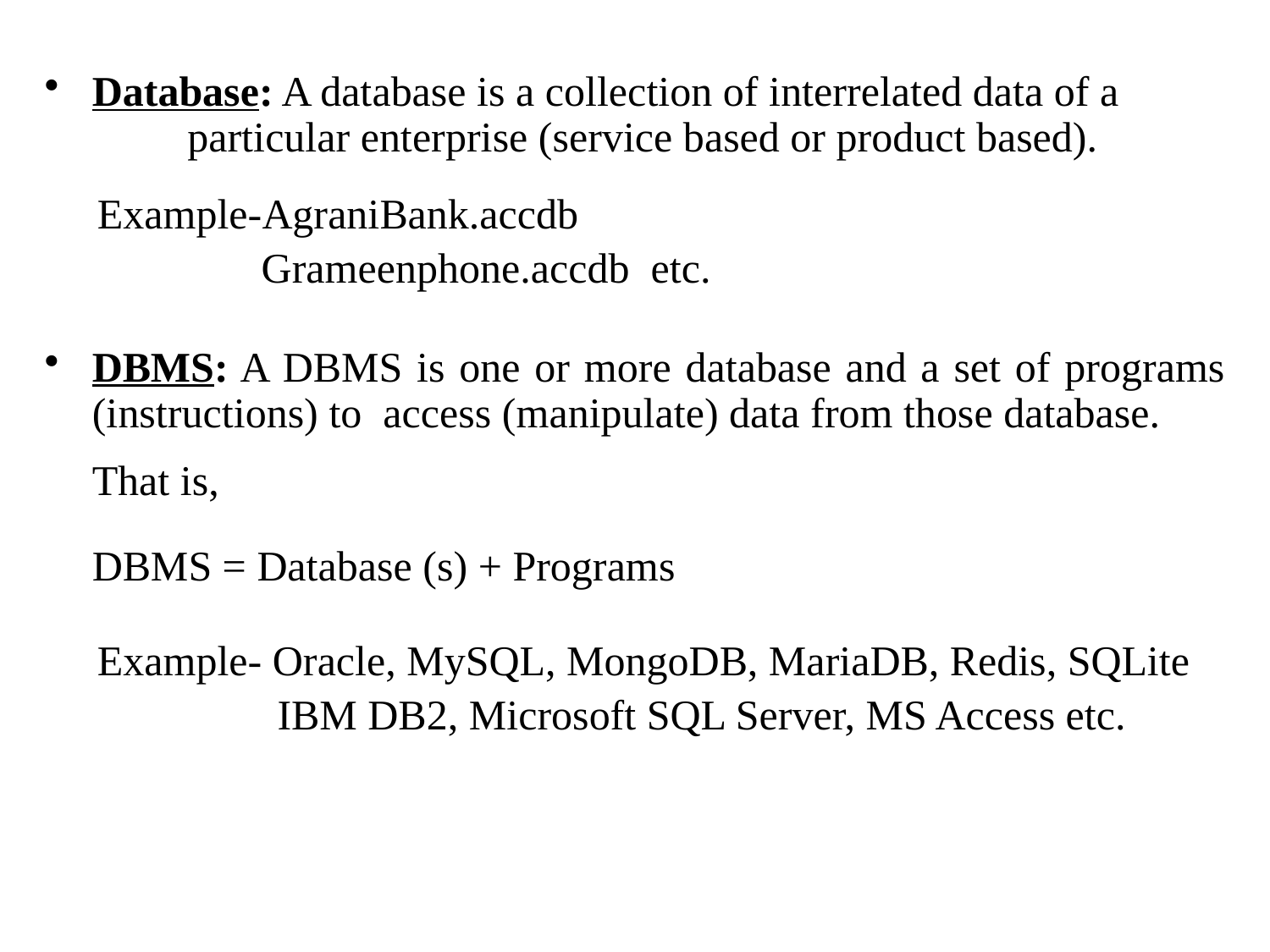

Database: A database is a collection of interrelated data of a                    particular enterprise (service based or product based).

     Example-AgraniBank.accdb
   	                Grameenphone.accdb  etc.

DBMS: A DBMS is one or more database and a set of programs (instructions) to  access (manipulate) data from those database.

	That is,

	DBMS = Database (s) + Programs

     Example- Oracle, MySQL, MongoDB, MariaDB, Redis, SQLite
                      IBM DB2, Microsoft SQL Server, MS Access etc.